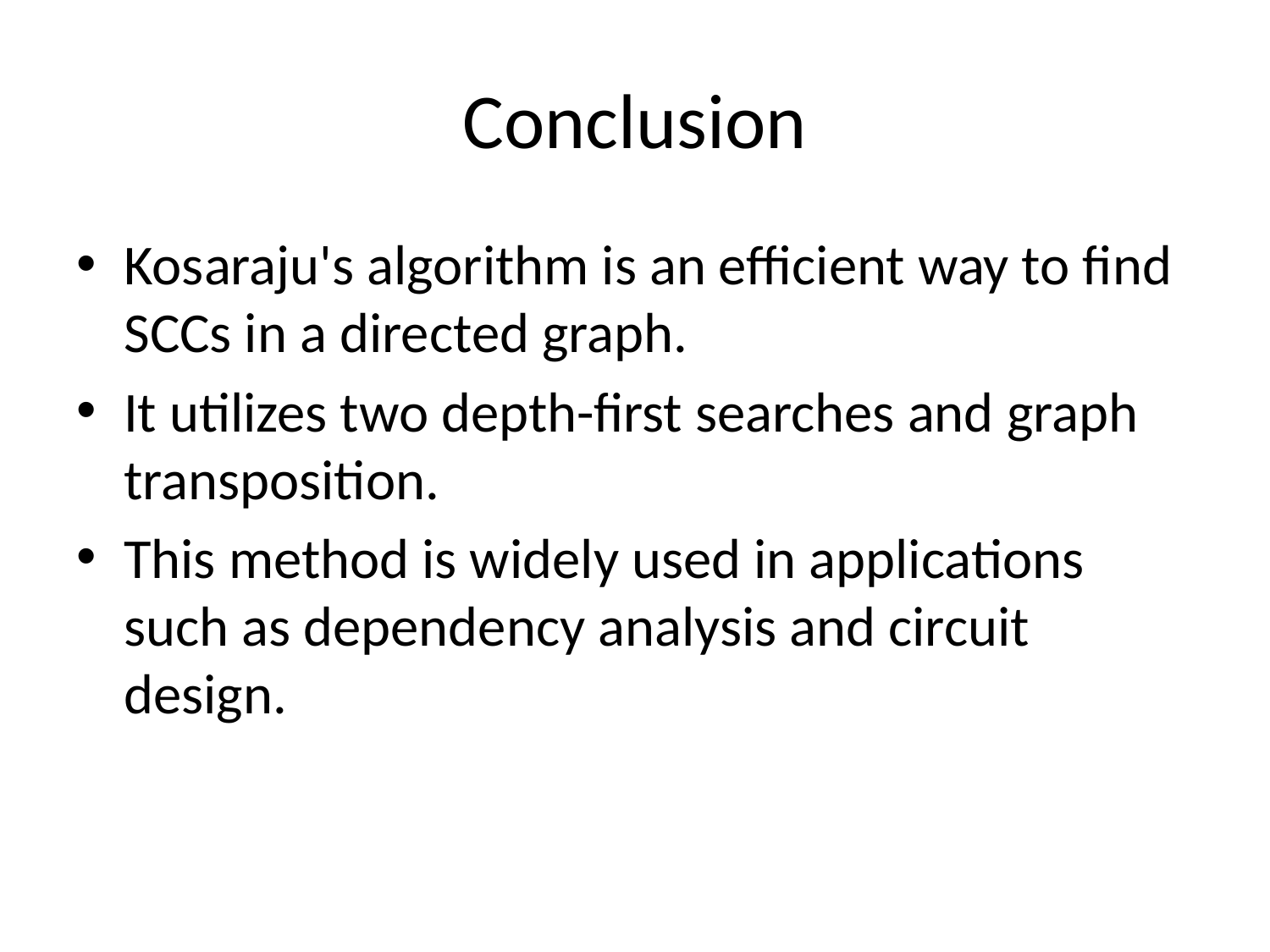

# Conclusion
Kosaraju's algorithm is an efficient way to find SCCs in a directed graph.
It utilizes two depth-first searches and graph transposition.
This method is widely used in applications such as dependency analysis and circuit design.